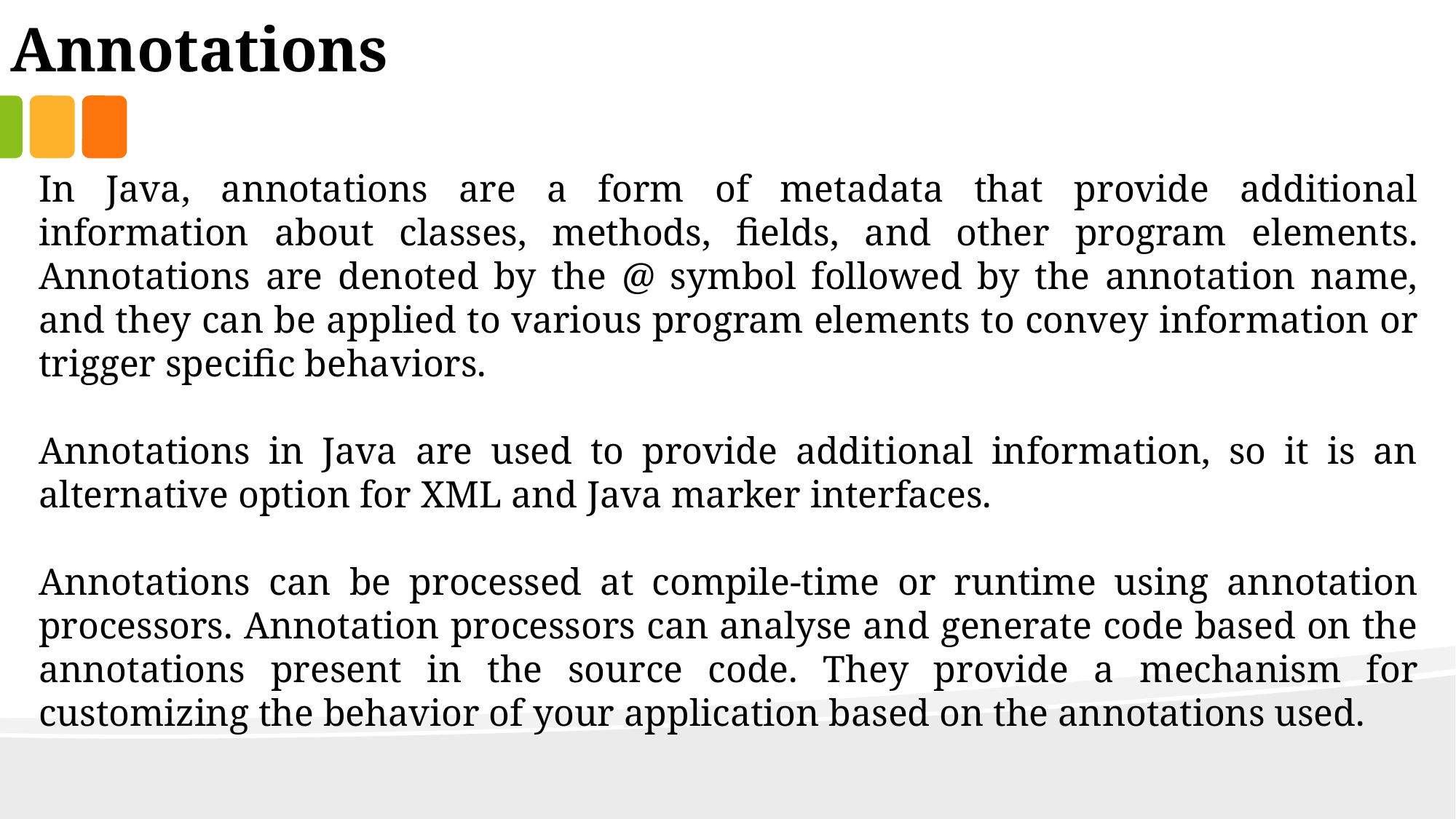

Annotations
In Java, annotations are a form of metadata that provide additional information about classes, methods, fields, and other program elements. Annotations are denoted by the @ symbol followed by the annotation name, and they can be applied to various program elements to convey information or trigger specific behaviors.

Annotations in Java are used to provide additional information, so it is an alternative option for XML and Java marker interfaces.

Annotations can be processed at compile-time or runtime using annotation processors. Annotation processors can analyse and generate code based on the annotations present in the source code. They provide a mechanism for customizing the behavior of your application based on the annotations used.